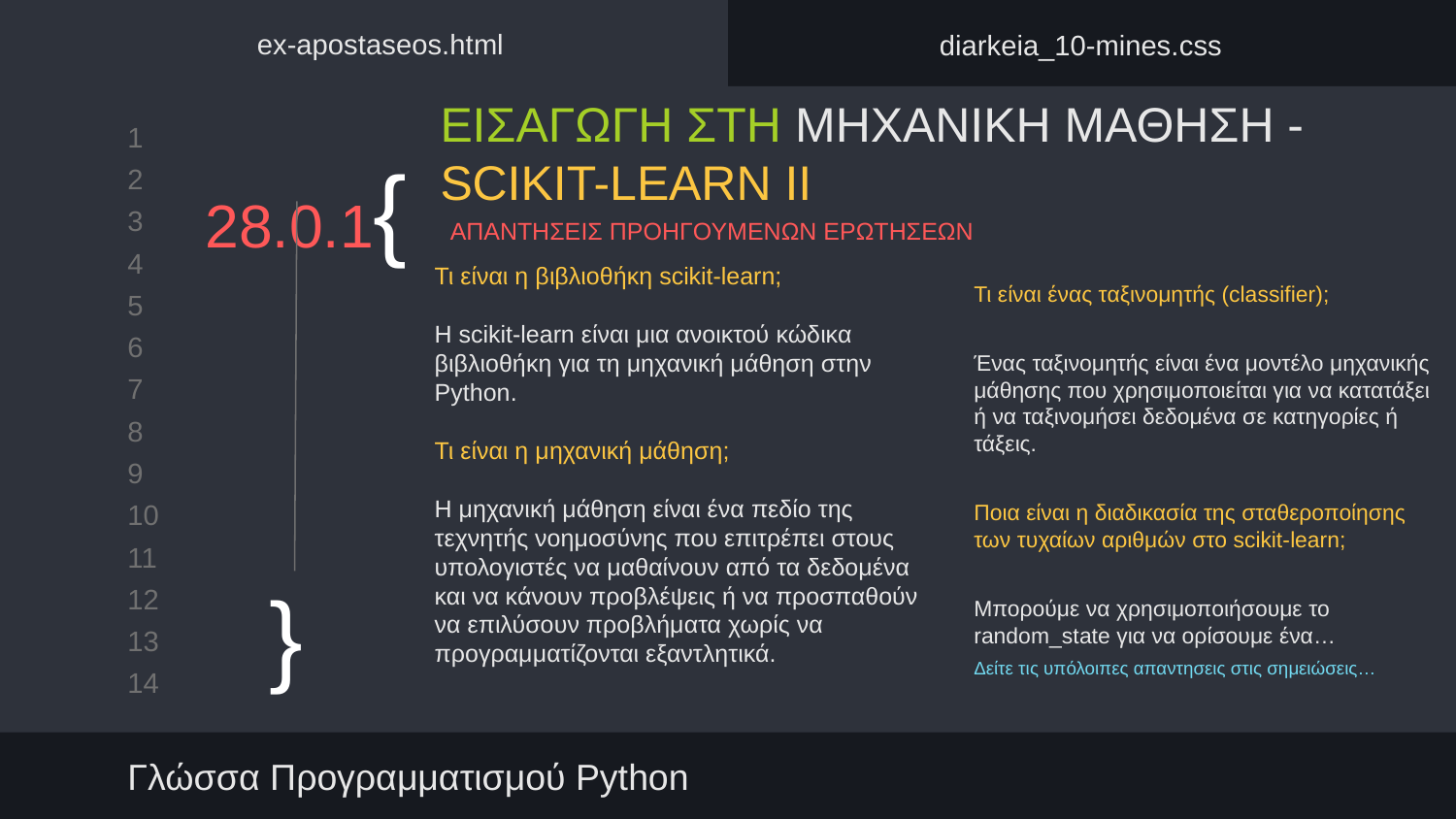

ex-apostaseos.html
diarkeia_10-mines.css
ΕΙΣΑΓΩΓΗ ΣΤΗ ΜΗΧΑΝΙΚΗ ΜΑΘΗΣΗ - SCIKIT-LEARN II
# 28.0.1{
ΑΠΑΝΤΗΣΕΙΣ ΠΡΟΗΓΟΥΜΕΝΩΝ ΕΡΩΤΗΣΕΩΝ
Τι είναι η βιβλιοθήκη scikit-learn;

Η scikit-learn είναι μια ανοικτού κώδικα βιβλιοθήκη για τη μηχανική μάθηση στην Python.

Τι είναι η μηχανική μάθηση;

Η μηχανική μάθηση είναι ένα πεδίο της τεχνητής νοημοσύνης που επιτρέπει στους υπολογιστές να μαθαίνουν από τα δεδομένα και να κάνουν προβλέψεις ή να προσπαθούν να επιλύσουν προβλήματα χωρίς να προγραμματίζονται εξαντλητικά.
Τι είναι ένας ταξινομητής (classifier);

Ένας ταξινομητής είναι ένα μοντέλο μηχανικής μάθησης που χρησιμοποιείται για να κατατάξει ή να ταξινομήσει δεδομένα σε κατηγορίες ή τάξεις.

Ποια είναι η διαδικασία της σταθεροποίησης των τυχαίων αριθμών στο scikit-learn;

Μπορούμε να χρησιμοποιήσουμε το random_state για να ορίσουμε ένα…
Δείτε τις υπόλοιπες απαντησεις στις σημειώσεις…
}
Γλώσσα Προγραμματισμού Python